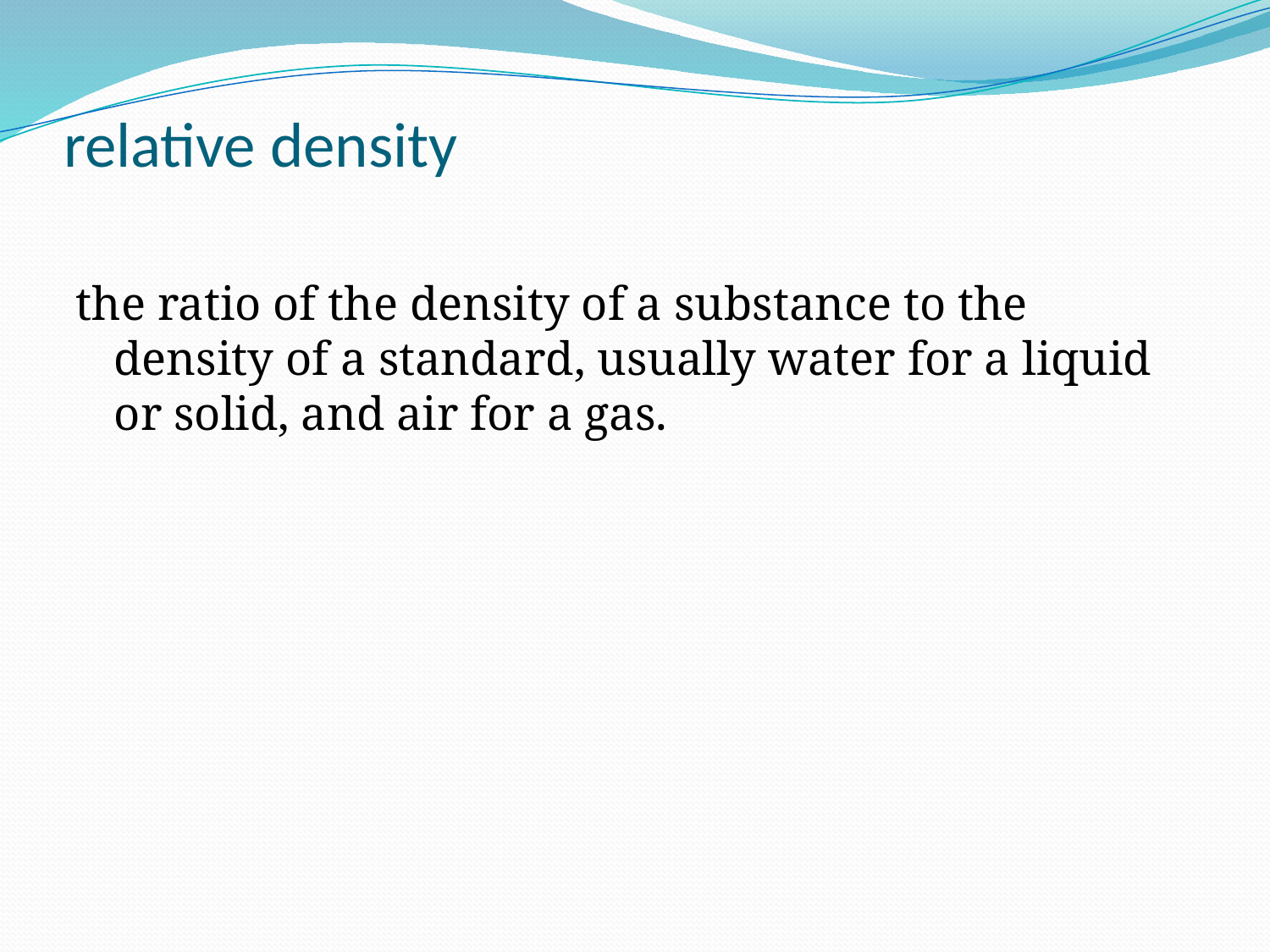

# relative density
the ratio of the density of a substance to the density of a standard, usually water for a liquid or solid, and air for a gas.